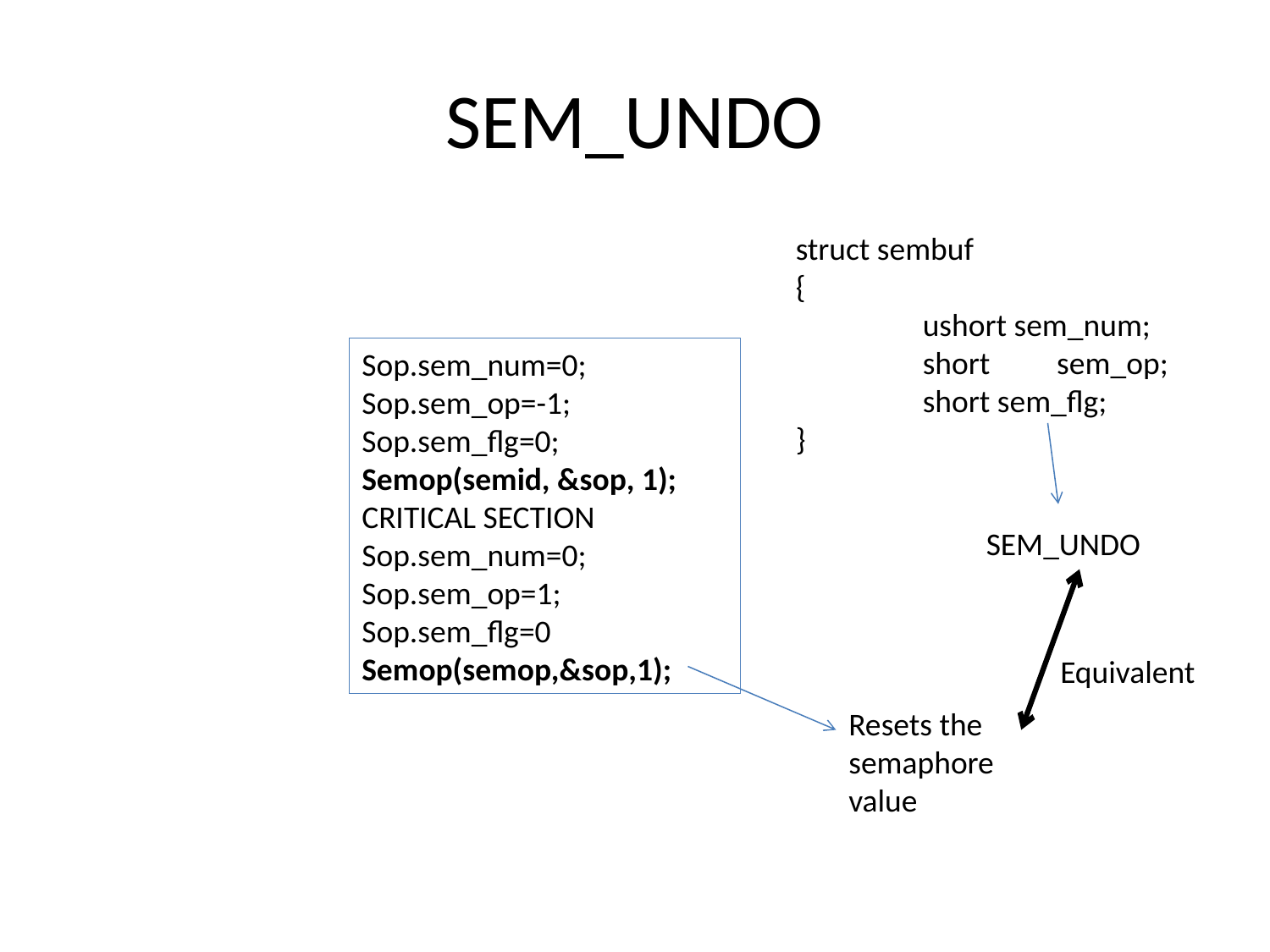

# SEM_UNDO
struct sembuf
{
	ushort sem_num;
	short	 sem_op;
	short sem_flg;
}

Sop.sem_num=0;
Sop.sem_op=-1;
Sop.sem_flg=0;
Semop(semid, &sop, 1);
CRITICAL SECTION
Sop.sem_num=0;
Sop.sem_op=1;
Sop.sem_flg=0
Semop(semop,&sop,1);
SEM_UNDO
Equivalent
Resets the semaphore value